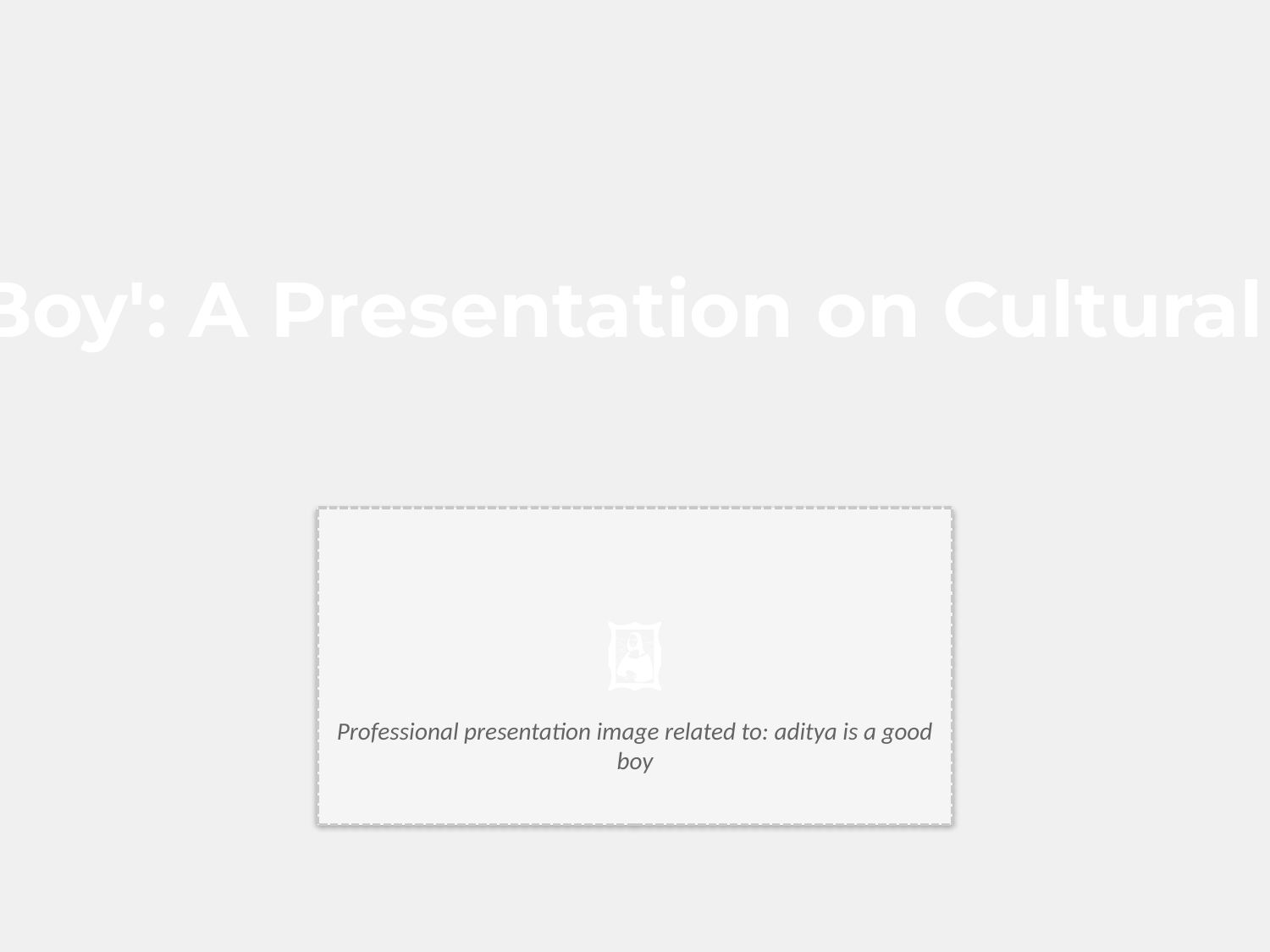

Understanding 'Aditya is a Good Boy': A Presentation on Cultural Significance and Parental Values

🖼️
Professional presentation image related to: aditya is a good boy